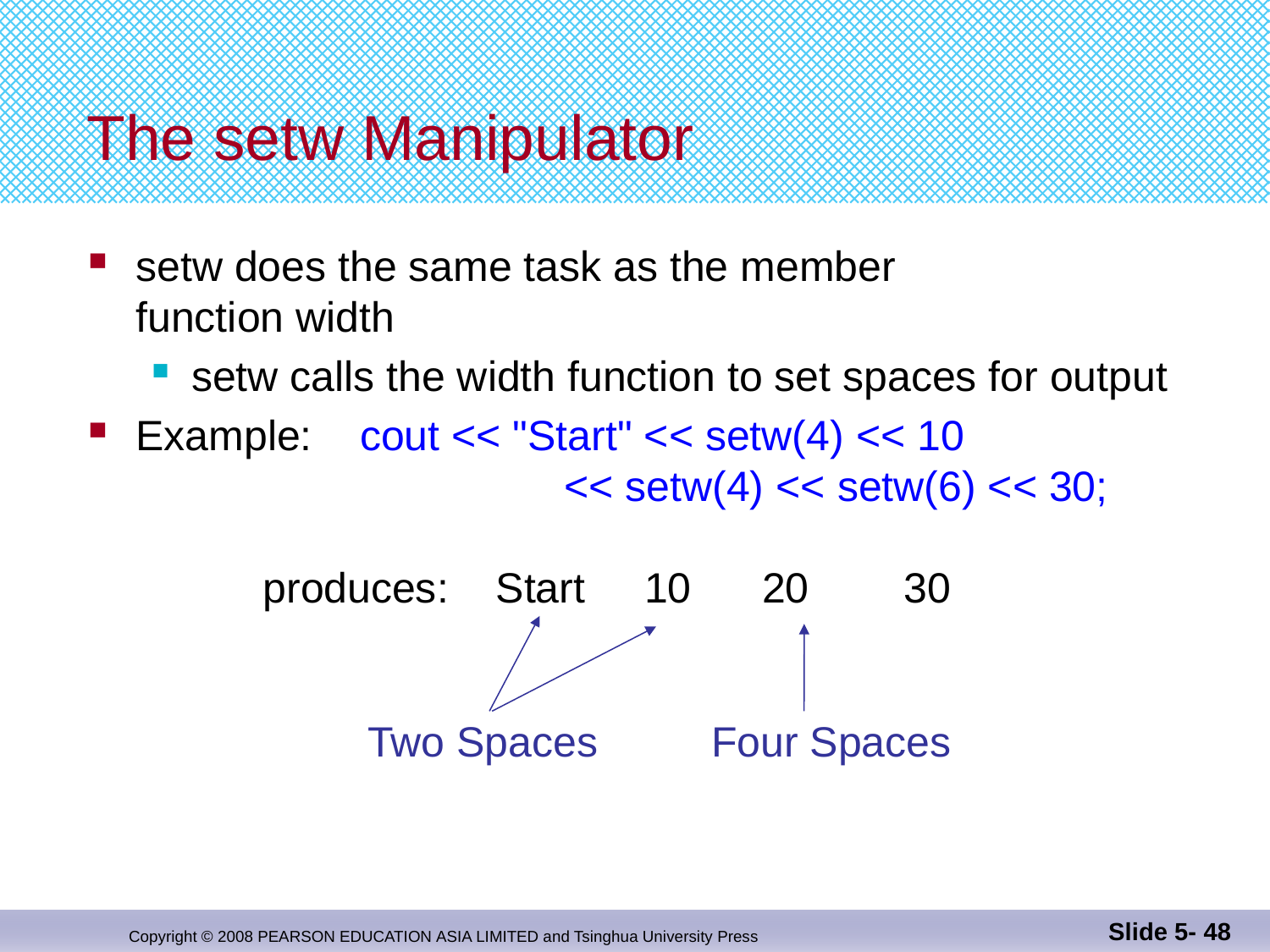

# The setw Manipulator
setw does the same task as the member
function width
setw calls the width function to set spaces for output
Example:    cout << "Start" << setw(4) << 10
     			    << setw(4) << setw(6) << 30;
	produces:    Start     10      20        30

Two Spaces
Four Spaces
Slide 5- 48